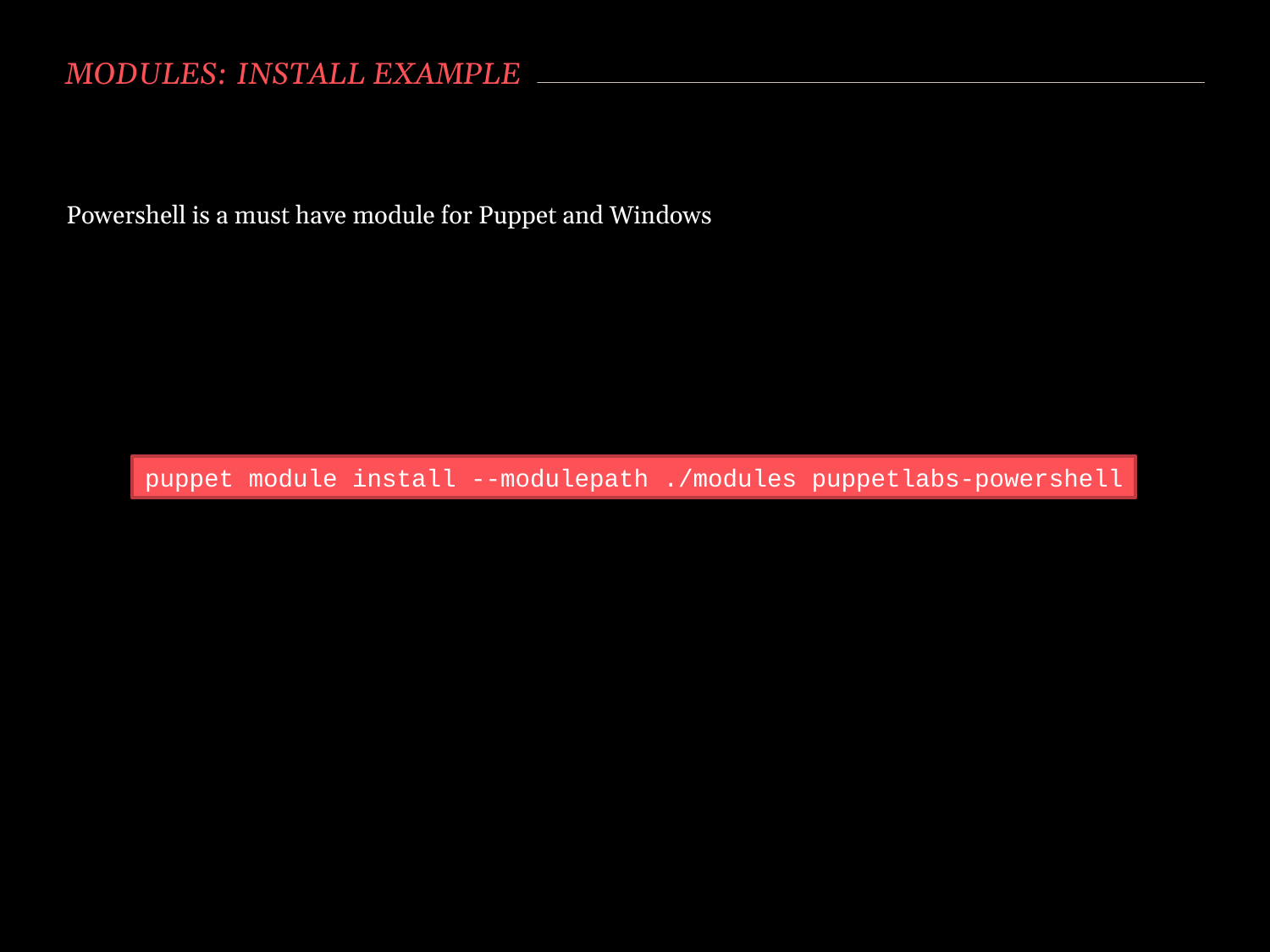

# Modules: Install example
Powershell is a must have module for Puppet and Windows

puppet module install --modulepath ./modules puppetlabs-powershell